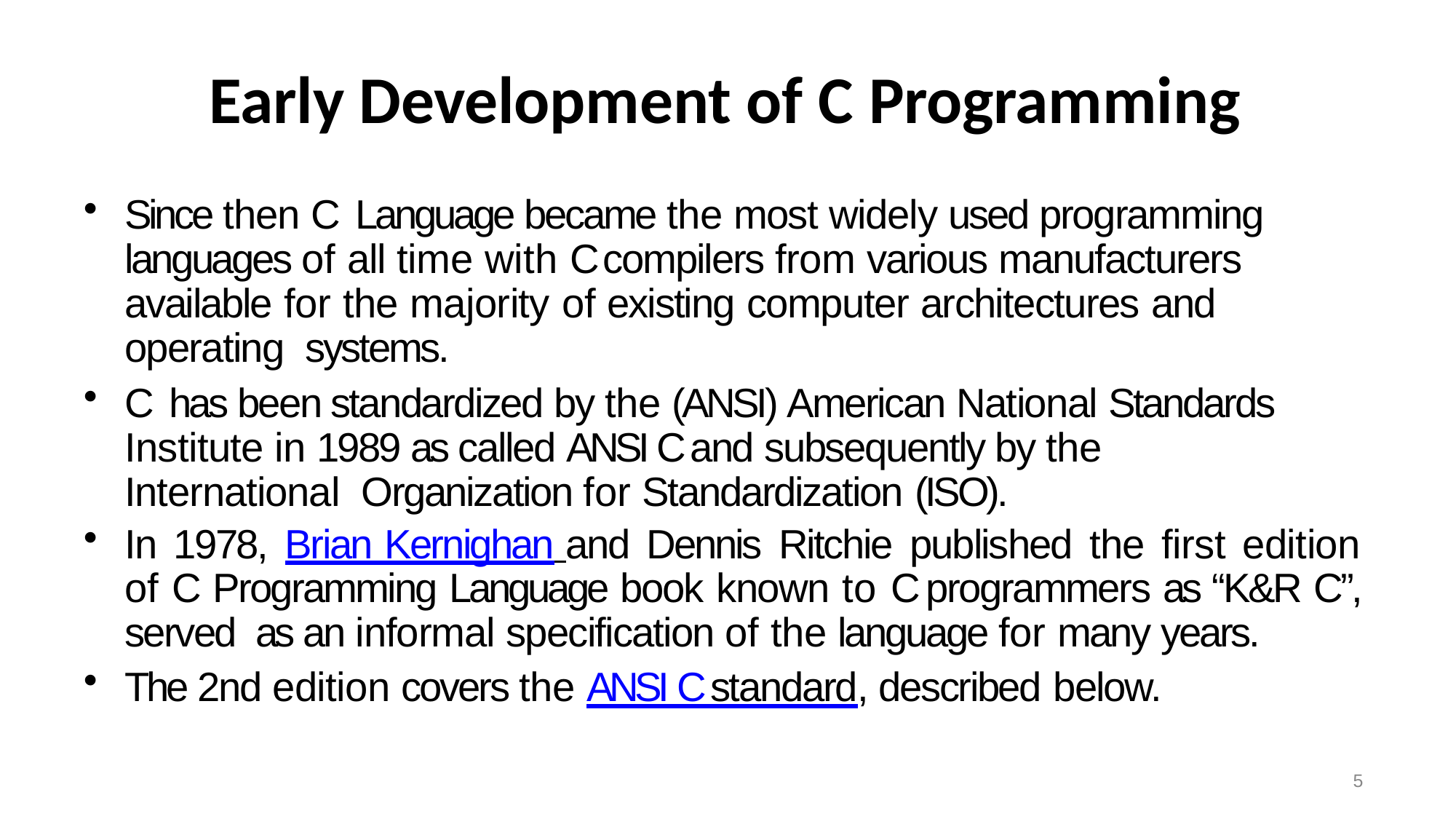

# Early Development of C Programming
Since then C  Language became the most widely used programming  languages of all time with C compilers from various manufacturers  available for the majority of existing computer architectures and operating  systems.
C  has been standardized by the (ANSI) American National Standards  Institute in 1989 as called ANSI C and subsequently by the International  Organization for Standardization (ISO).
In 1978, Brian Kernighan and Dennis Ritchie published the first edition of C  Programming Language book known to C programmers as “K&R C”, served  as an informal specification of the language for many years.
The 2nd edition covers the ANSI C standard, described below.
5